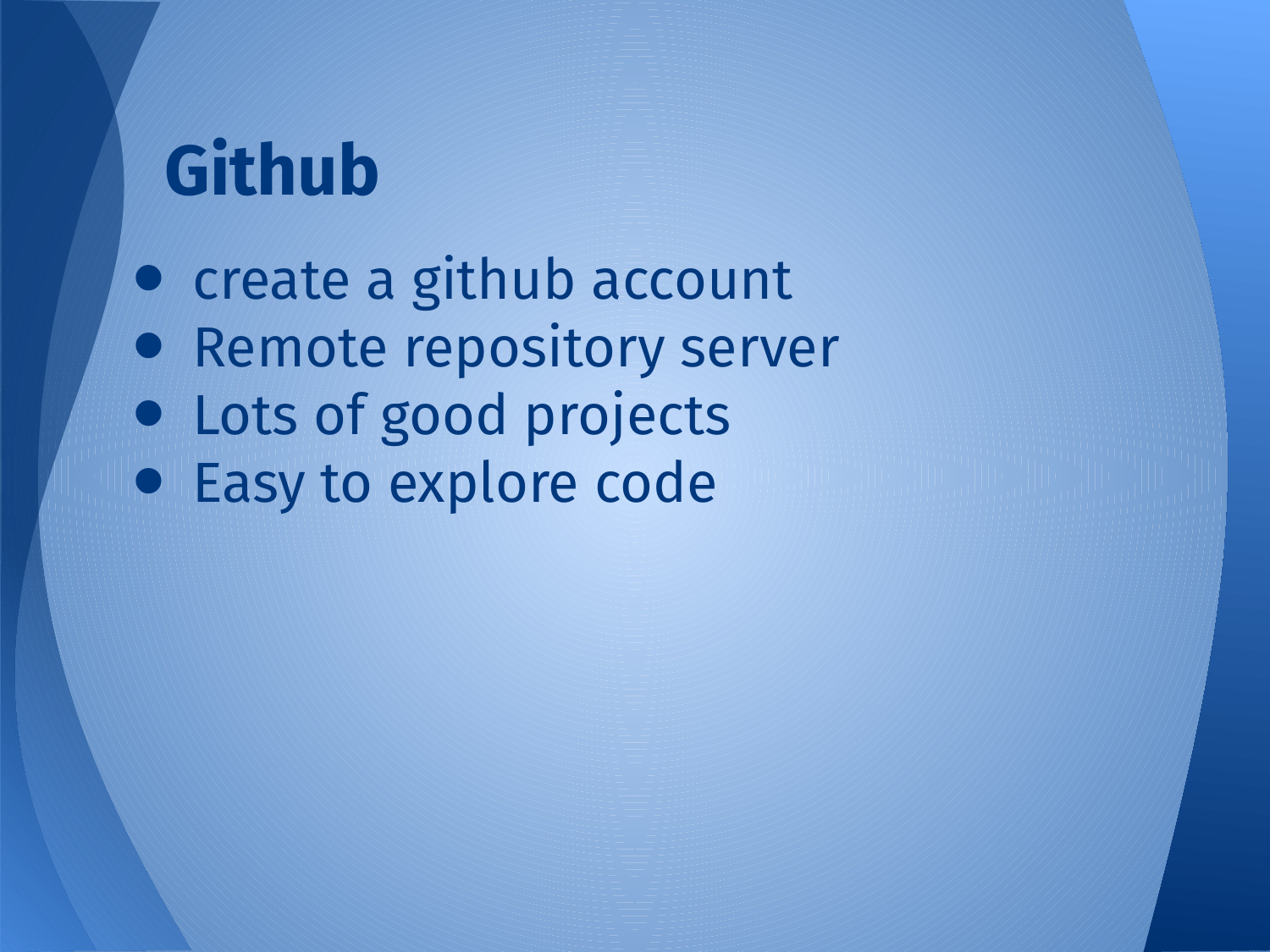

# Github
create a github account
Remote repository server
Lots of good projects
Easy to explore code